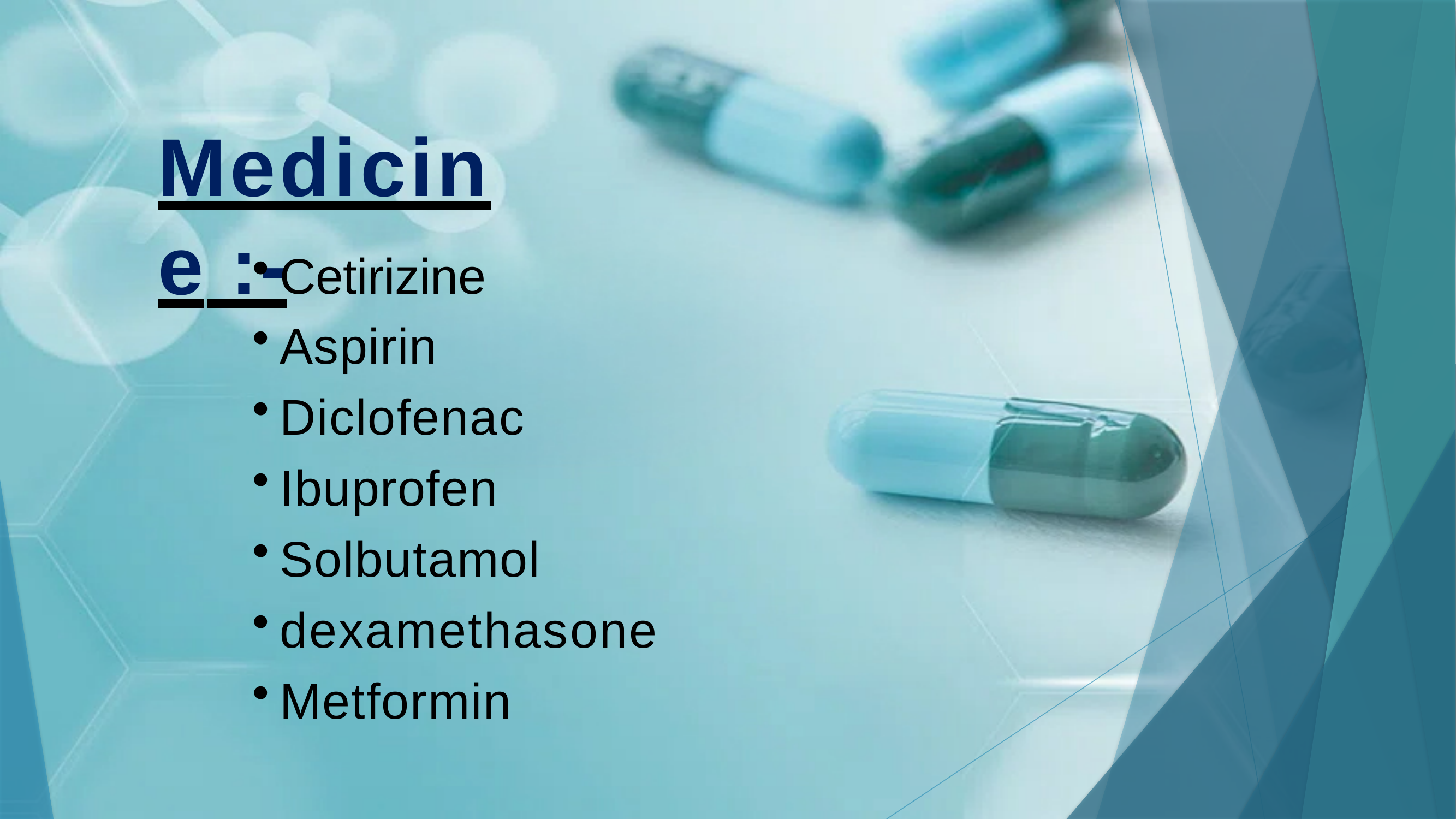

# Medicine :-
Cetirizine
Aspirin
Diclofenac
Ibuprofen
Solbutamol
dexamethasone
Metformin